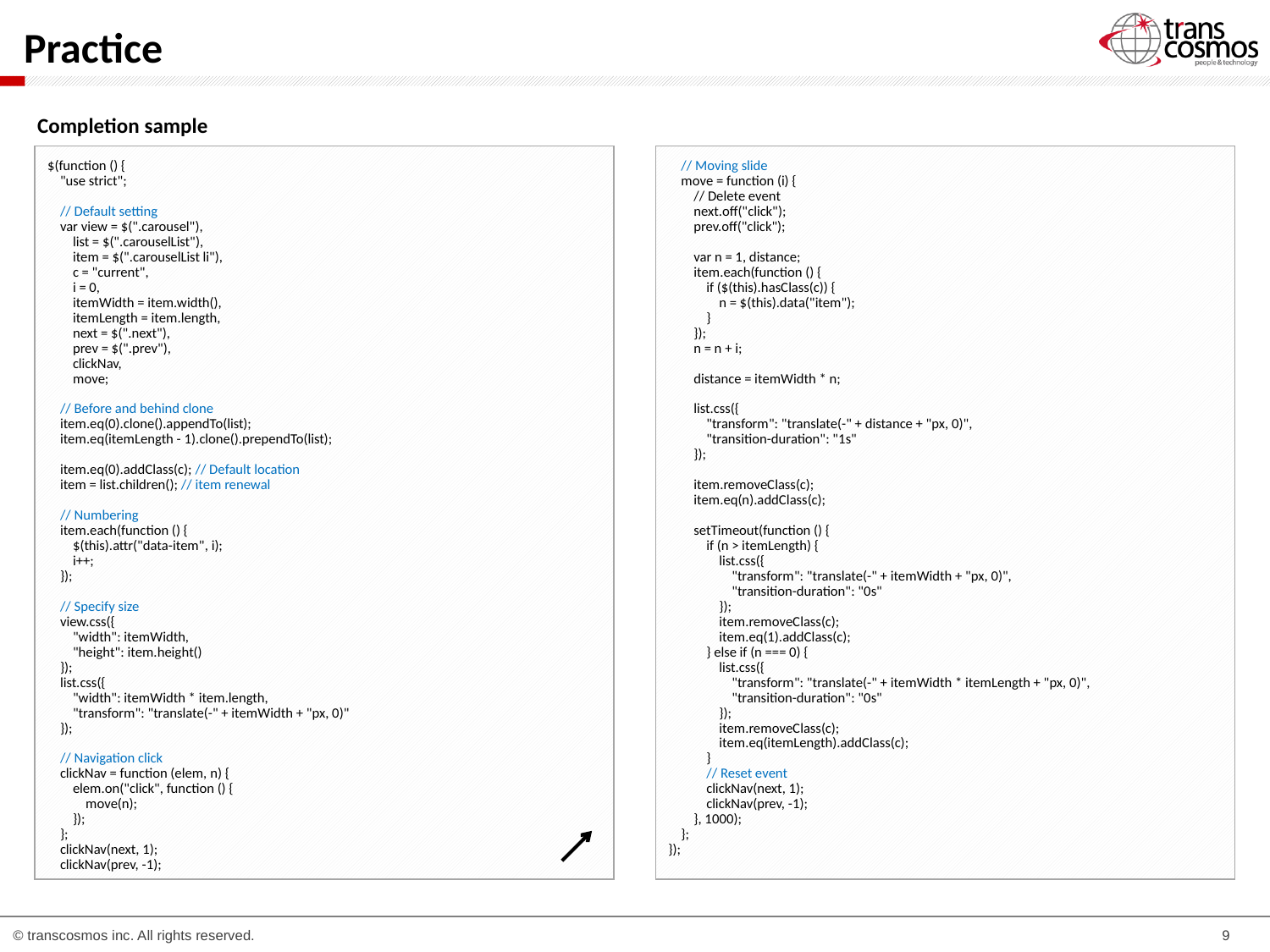

# Practice
Completion sample
    // Moving slide
    move = function (i) {
        // Delete event
        next.off("click");
        prev.off("click");

        var n = 1, distance;
        item.each(function () {
            if ($(this).hasClass(c)) {
                n = $(this).data("item");
            }
        });
        n = n + i;

        distance = itemWidth * n;

        list.css({
            "transform": "translate(-" + distance + "px, 0)",
            "transition-duration": "1s"
        });

        item.removeClass(c);
        item.eq(n).addClass(c);

        setTimeout(function () {
            if (n > itemLength) {
                list.css({
                    "transform": "translate(-" + itemWidth + "px, 0)",
                    "transition-duration": "0s"
                });
                item.removeClass(c);
                item.eq(1).addClass(c);
            } else if (n === 0) {
                list.css({
                    "transform": "translate(-" + itemWidth * itemLength + "px, 0)",
                    "transition-duration": "0s"
                });
                item.removeClass(c);
                item.eq(itemLength).addClass(c);
            }
            // Reset event
            clickNav(next, 1);
            clickNav(prev, -1);
        }, 1000);
    };
});
$(function () {
    "use strict";

    // Default setting
    var view = $(".carousel"),
        list = $(".carouselList"),
        item = $(".carouselList li"),
        c = "current",
        i = 0,
        itemWidth = item.width(),
        itemLength = item.length,
        next = $(".next"),
        prev = $(".prev"),
        clickNav,
        move;

    // Before and behind clone
    item.eq(0).clone().appendTo(list);
    item.eq(itemLength - 1).clone().prependTo(list);

    item.eq(0).addClass(c); // Default location
    item = list.children(); // item renewal

    // Numbering
    item.each(function () {
        $(this).attr("data-item", i);
        i++;
    });

    // Specify size
    view.css({
        "width": itemWidth,
        "height": item.height()
    });
    list.css({
        "width": itemWidth * item.length,
        "transform": "translate(-" + itemWidth + "px, 0)"
    });

    // Navigation click
    clickNav = function (elem, n) {
        elem.on("click", function () {
            move(n);
        });
    };
    clickNav(next, 1);
    clickNav(prev, -1);